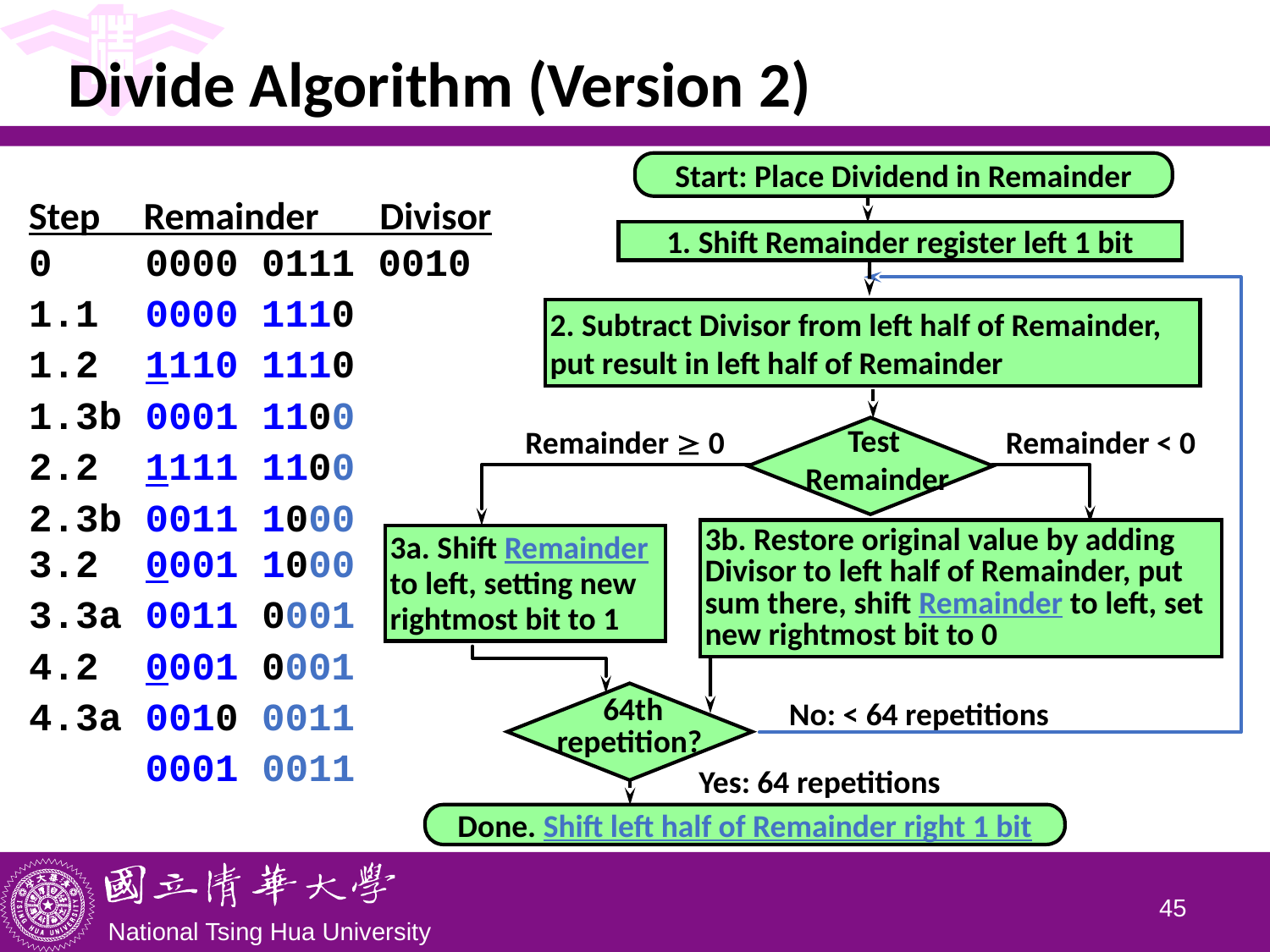

# Divide Algorithm (Version 2)
Start: Place Dividend in Remainder

Step     Remainder       Divisor
0    0000 0111 0010
1.1  0000 1110
1.2  1110 1110
1.3b 0001 1100
2.2  1111 1100
2.3b 0011 1000
3.2  0001 1000
3.3a 0011 0001
4.2  0001 0001
4.3a 0010 0011
     0001 0011
1. Shift Remainder register left 1 bit

2. Subtract Divisor from left half of Remainder, put result in left half of Remainder

Test
Remainder
Remainder < 0
Remainder ≥ 0

3b. Restore original value by adding Divisor to left half of Remainder, put sum there, shift Remainder to left, set new rightmost bit to 0
3a. Shift Remainder to left, setting new rightmost bit to 1

 No: < 64 repetitions
 64th
repetition?

 Yes: 64 repetitions

Done. Shift left half of Remainder right 1 bit
45